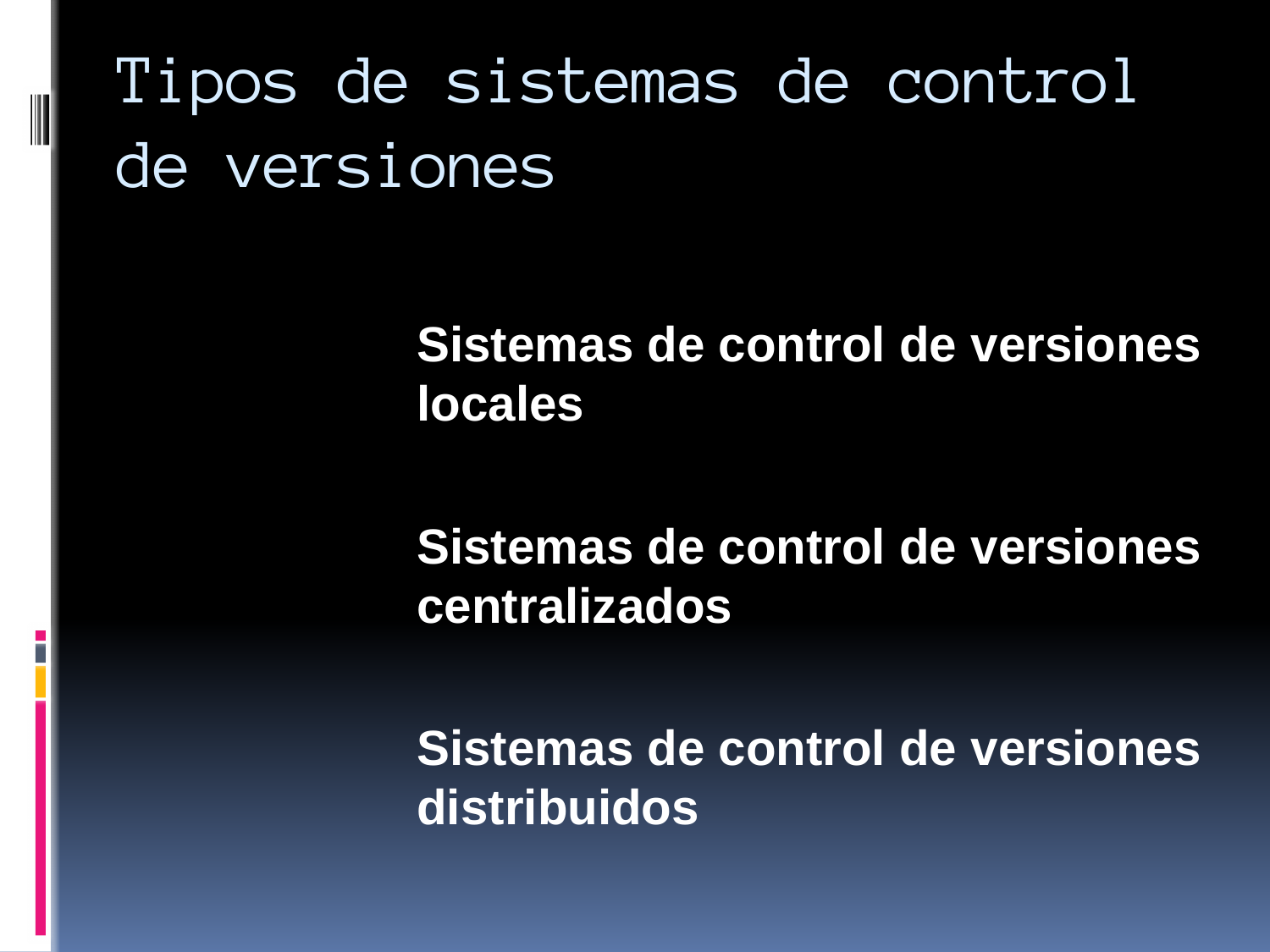

# Tipos de sistemas de control de versiones
Sistemas de control de versiones locales

Sistemas de control de versiones centralizados

Sistemas de control de versiones distribuidos